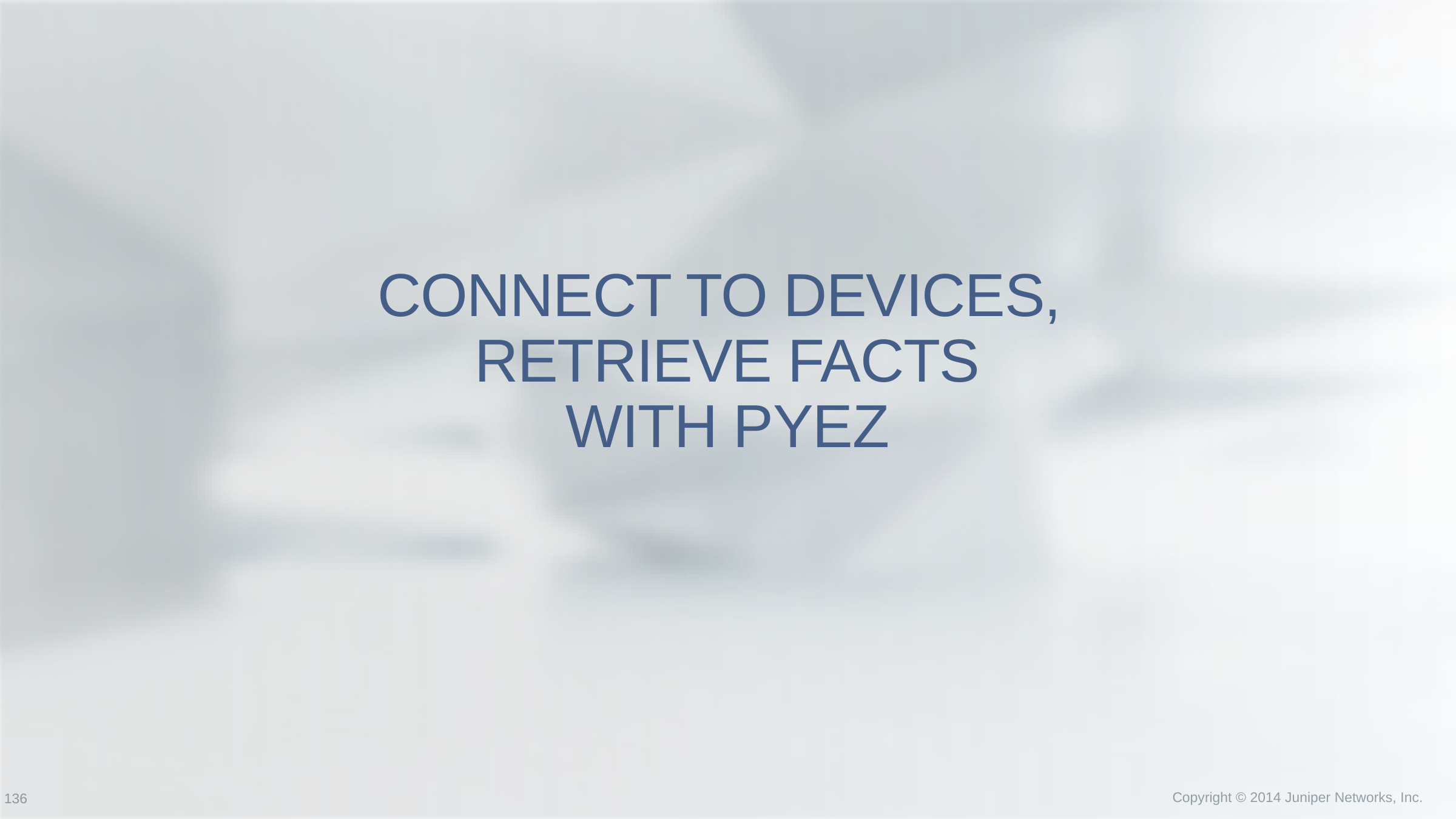

# CONNECT TO DEVICES, RETRIEVE FACTS WITH PYEZ